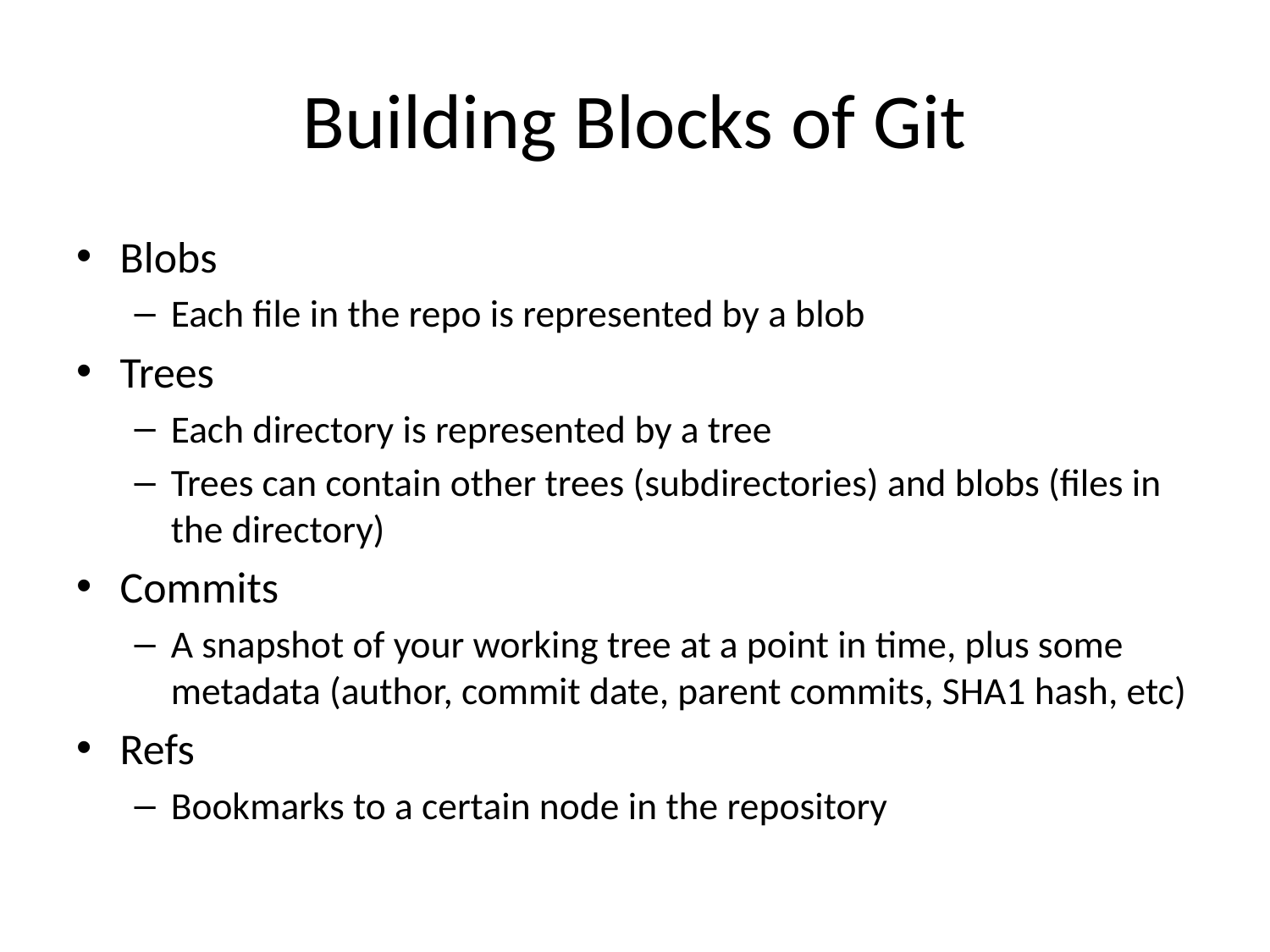

# Building Blocks of Git
Blobs
Each file in the repo is represented by a blob
Trees
Each directory is represented by a tree
Trees can contain other trees (subdirectories) and blobs (files in the directory)
Commits
A snapshot of your working tree at a point in time, plus some metadata (author, commit date, parent commits, SHA1 hash, etc)
Refs
Bookmarks to a certain node in the repository